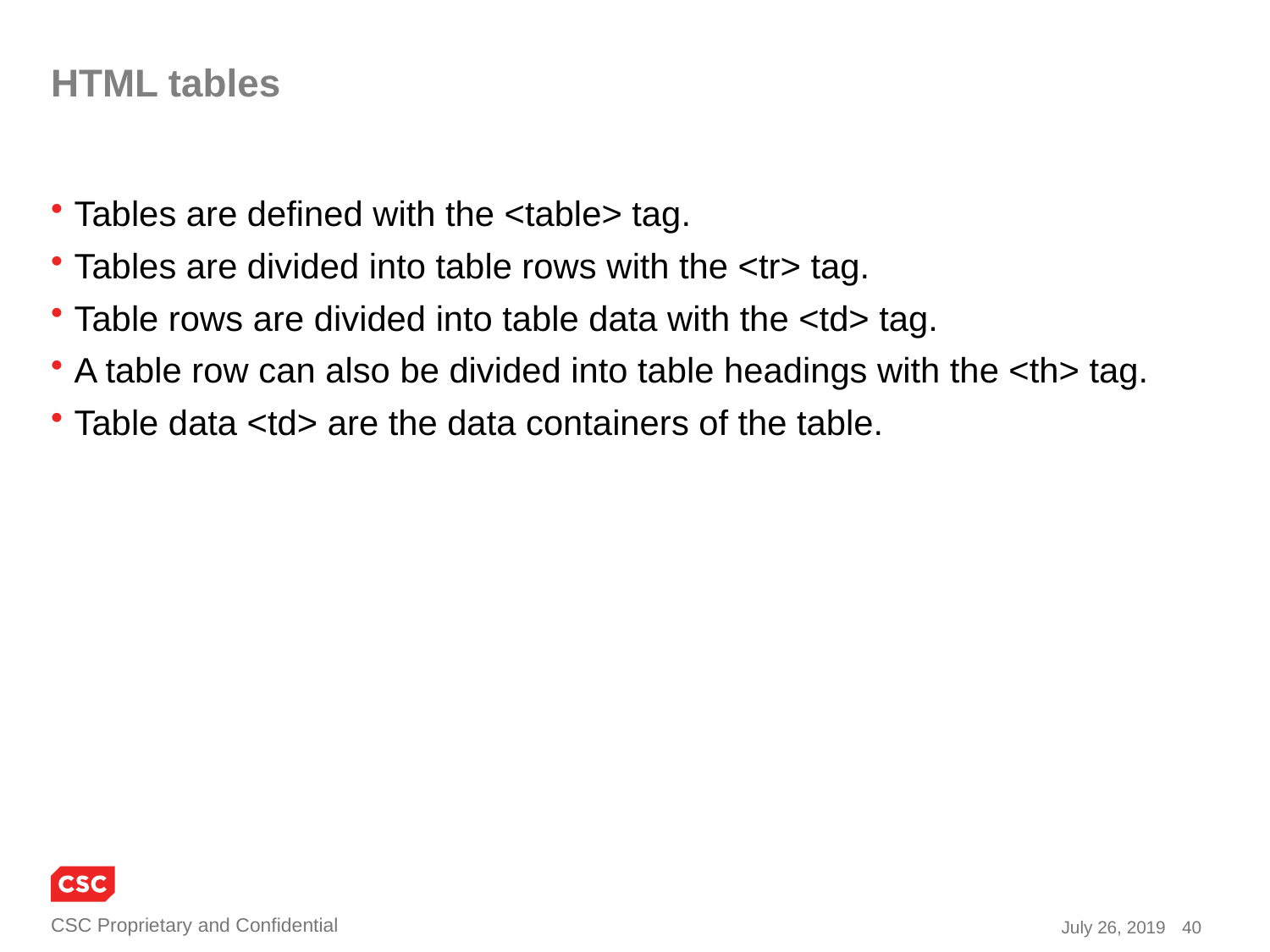

# HTML tables
Tables are defined with the <table> tag.
Tables are divided into table rows with the <tr> tag.
Table rows are divided into table data with the <td> tag.
A table row can also be divided into table headings with the <th> tag.
Table data <td> are the data containers of the table.